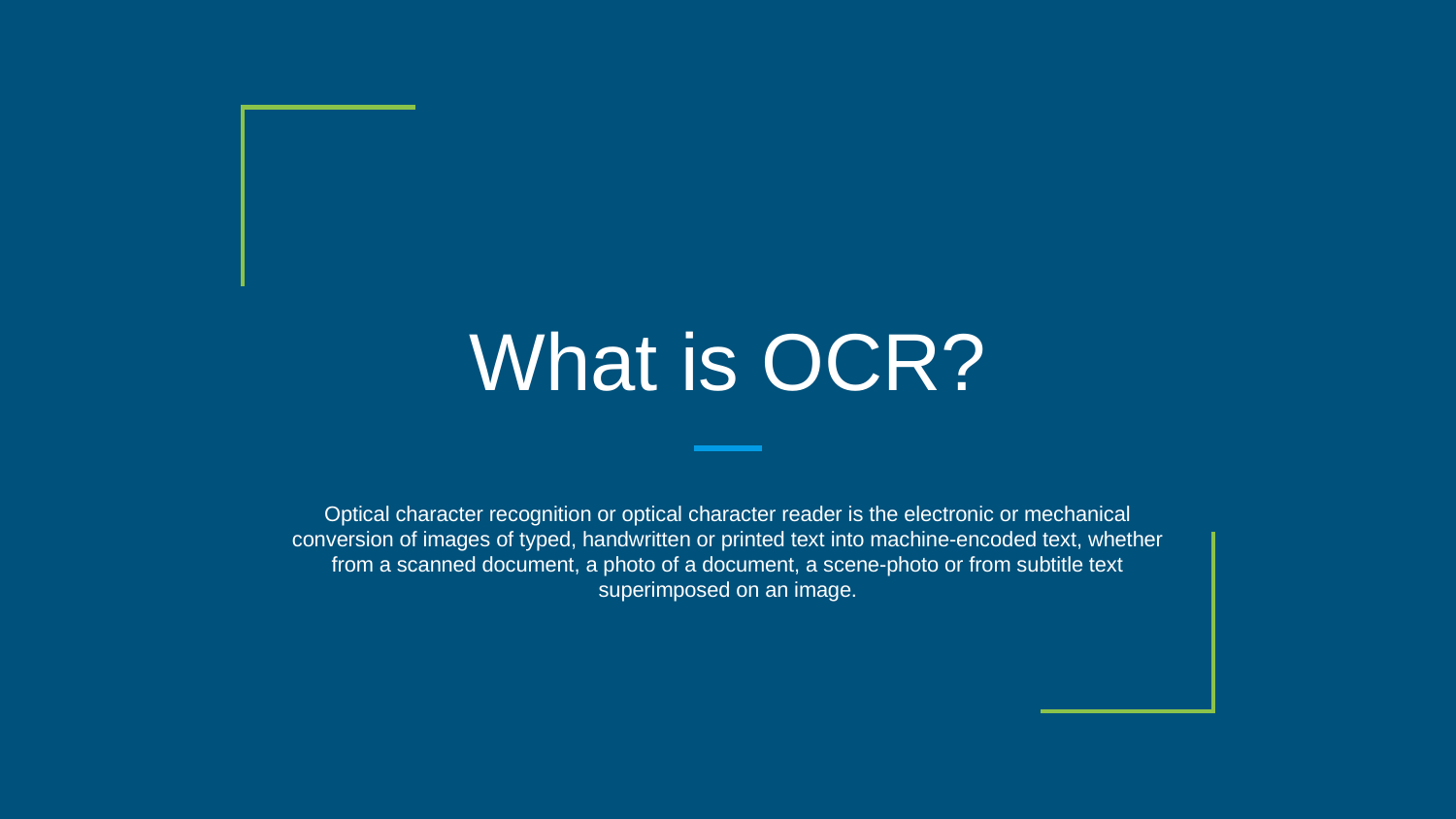

# What is OCR?
Optical character recognition or optical character reader is the electronic or mechanical conversion of images of typed, handwritten or printed text into machine-encoded text, whether from a scanned document, a photo of a document, a scene-photo or from subtitle text superimposed on an image.